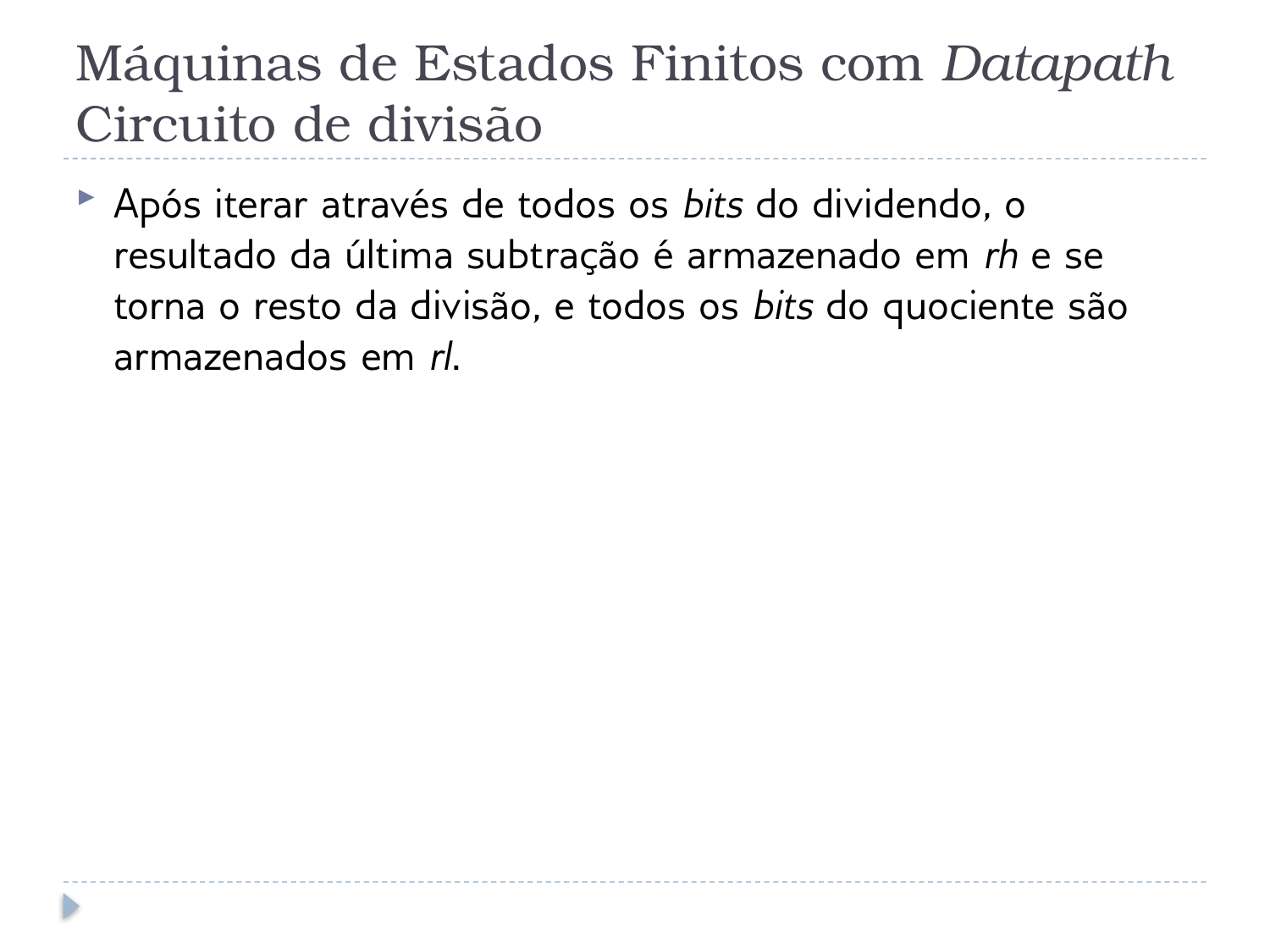

# Máquinas de Estados Finitos com Datapath Circuito de divisão
Após iterar através de todos os bits do dividendo, o resultado da última subtração é armazenado em rh e se torna o resto da divisão, e todos os bits do quociente são armazenados em rl.